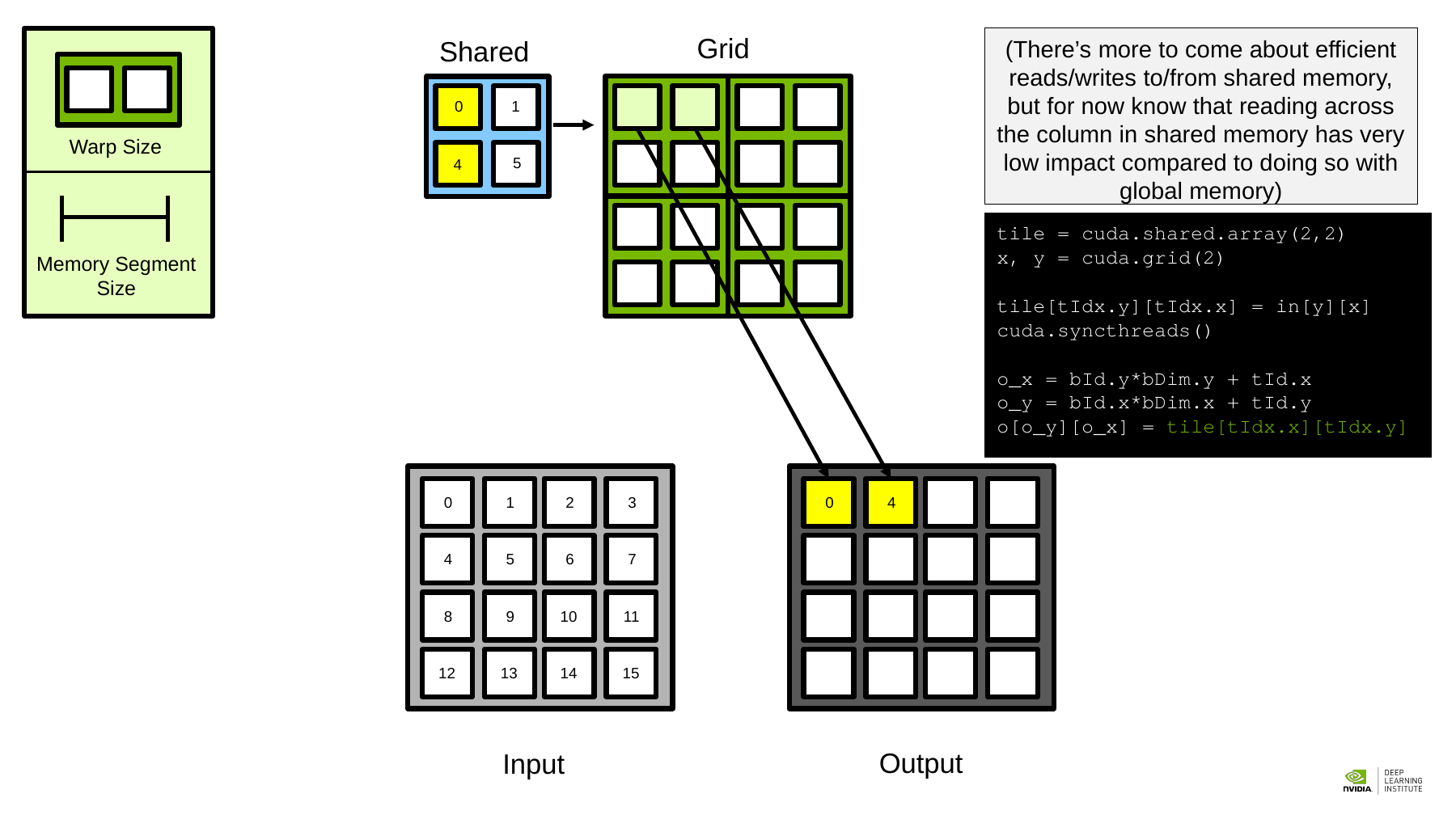

Grid
Shared
(There’s more to come about efficient reads/writes to/from shared memory, but for now know that reading across the column in shared memory has very low impact compared to doing so with global memory)

Warp Size
Memory Segment Size

0
1

5
4

tile = cuda.shared.array(2,2)
x, y = cuda.grid(2)

tile[tIdx.y][tIdx.x] = in[y][x]
cuda.syncthreads()

o_x = bId.y*bDim.y + tId.x
o_y = bId.x*bDim.x + tId.y
o[o_y][o_x] = tile[tIdx.x][tIdx.y]

0
1
2
3
0
4

4
5
6
7

8
9
10
11

12
13
14
15

Output
Input